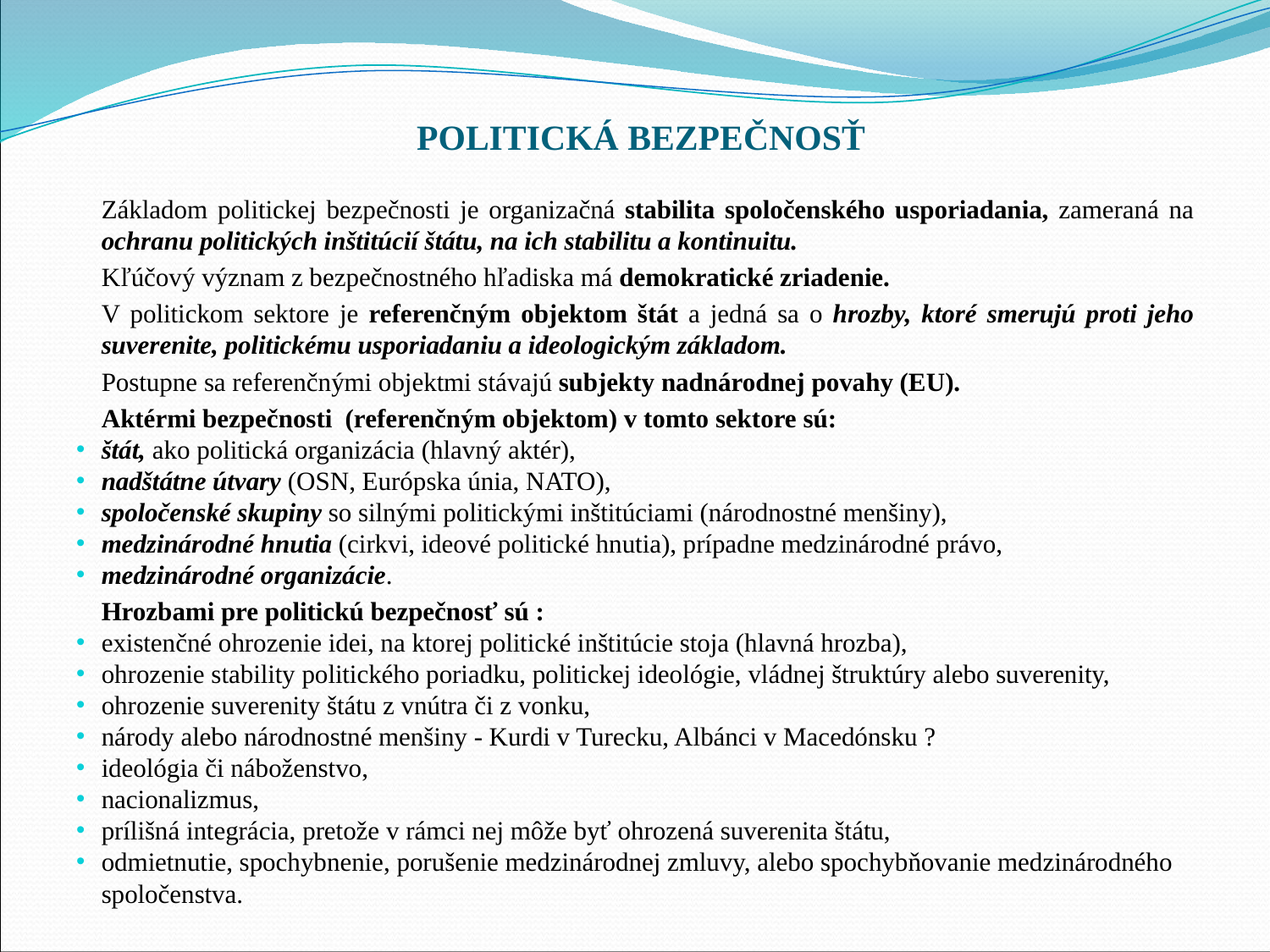

# POLITICKÁ BEZPEČNOSŤ
	Základom politickej bezpečnosti je organizačná stabilita spoločenského usporiadania, zameraná na ochranu politických inštitúcií štátu, na ich stabilitu a kontinuitu.
	Kľúčový význam z bezpečnostného hľadiska má demokratické zriadenie.
	V politickom sektore je referenčným objektom štát a jedná sa o hrozby, ktoré smerujú proti jeho suverenite, politickému usporiadaniu a ideologickým základom.
	Postupne sa referenčnými objektmi stávajú subjekty nadnárodnej povahy (EU).
	Aktérmi bezpečnosti  (referenčným objektom) v tomto sektore sú:
štát, ako politická organizácia (hlavný aktér),
nadštátne útvary (OSN, Európska únia, NATO),
spoločenské skupiny so silnými politickými inštitúciami (národnostné menšiny),
medzinárodné hnutia (cirkvi, ideové politické hnutia), prípadne medzinárodné právo,
medzinárodné organizácie.
	Hrozbami pre politickú bezpečnosť sú :
existenčné ohrozenie idei, na ktorej politické inštitúcie stoja (hlavná hrozba),
ohrozenie stability politického poriadku, politickej ideológie, vládnej štruktúry alebo suverenity,
ohrozenie suverenity štátu z vnútra či z vonku,
národy alebo národnostné menšiny - Kurdi v Turecku, Albánci v Macedónsku ?
ideológia či náboženstvo,
nacionalizmus,
prílišná integrácia, pretože v rámci nej môže byť ohrozená suverenita štátu,
odmietnutie, spochybnenie, porušenie medzinárodnej zmluvy, alebo spochybňovanie medzinárodného spoločenstva.